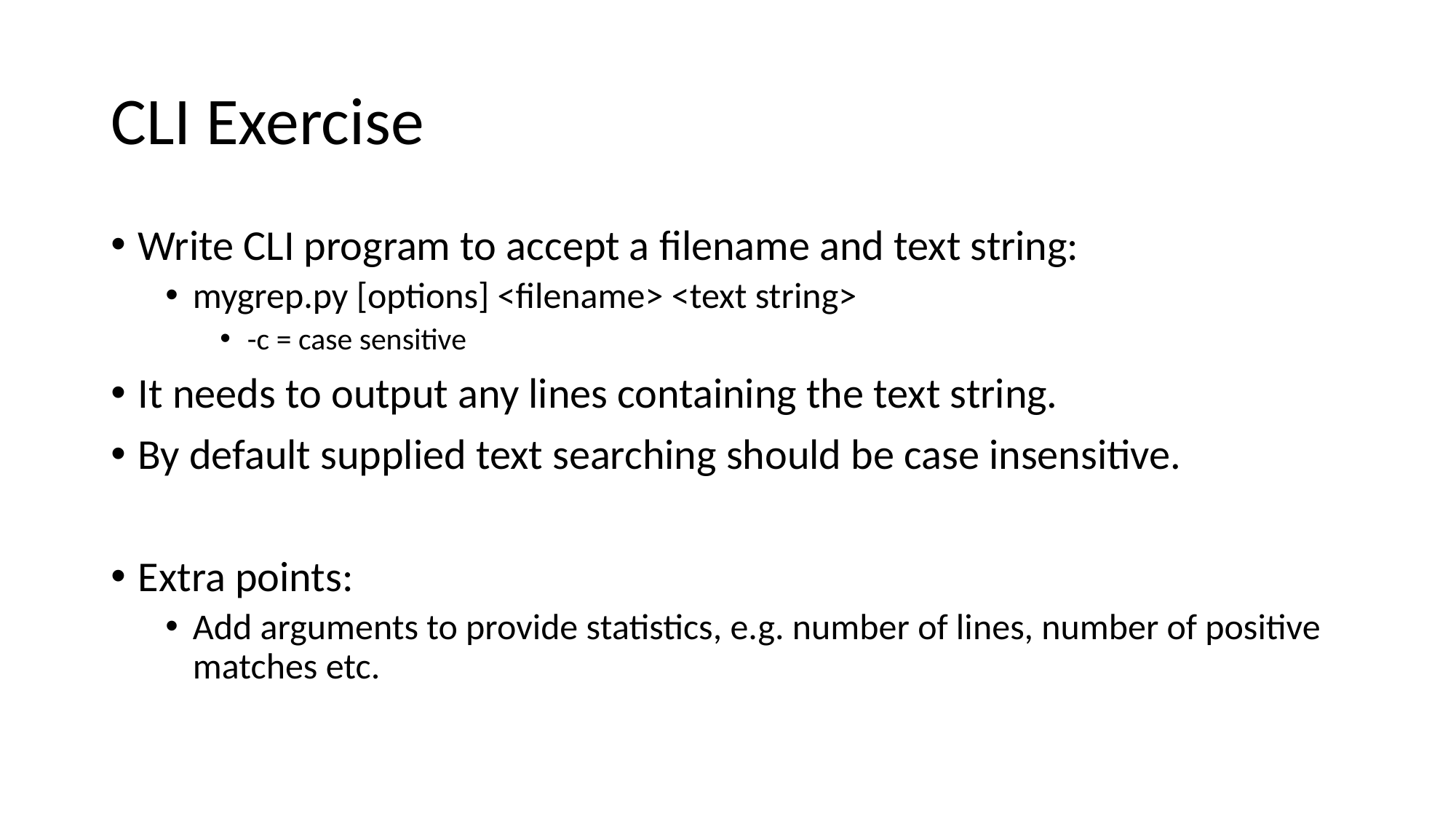

# CLI Exercise
Write CLI program to accept a filename and text string:
mygrep.py [options] <filename> <text string>
-c = case sensitive
It needs to output any lines containing the text string.
By default supplied text searching should be case insensitive.

Extra points:
Add arguments to provide statistics, e.g. number of lines, number of positive matches etc.